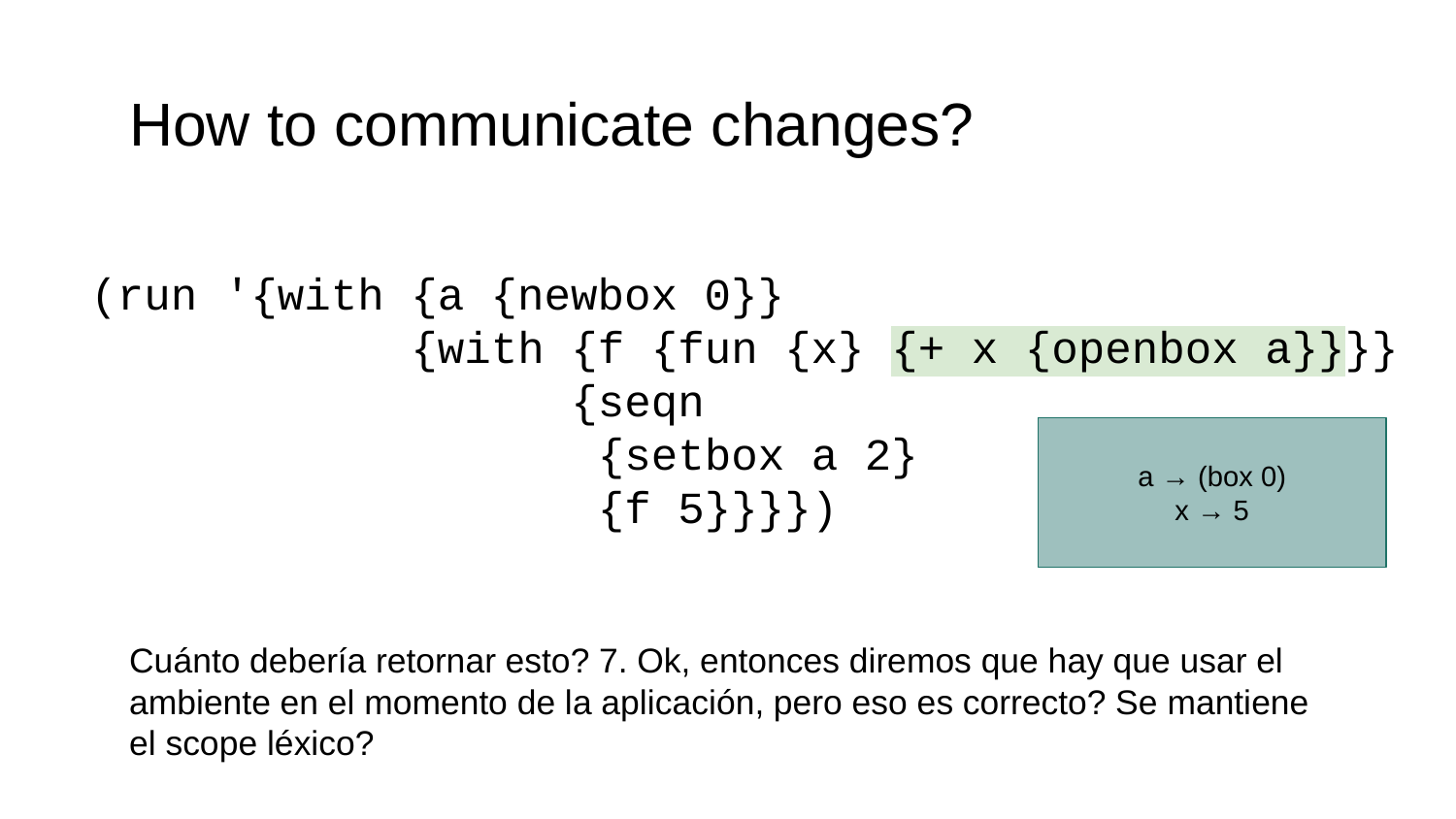

How to communicate changes?
(run '{with {a {newbox 0}}
            {with {f {fun {x} {+ x {openbox a}}}}
                  {seqn
                   {setbox a 2}
                   {f 5}}}})

a → (box 0)
x → 5
Cuánto debería retornar esto? 7. Ok, entonces diremos que hay que usar el ambiente en el momento de la aplicación, pero eso es correcto? Se mantiene el scope léxico?